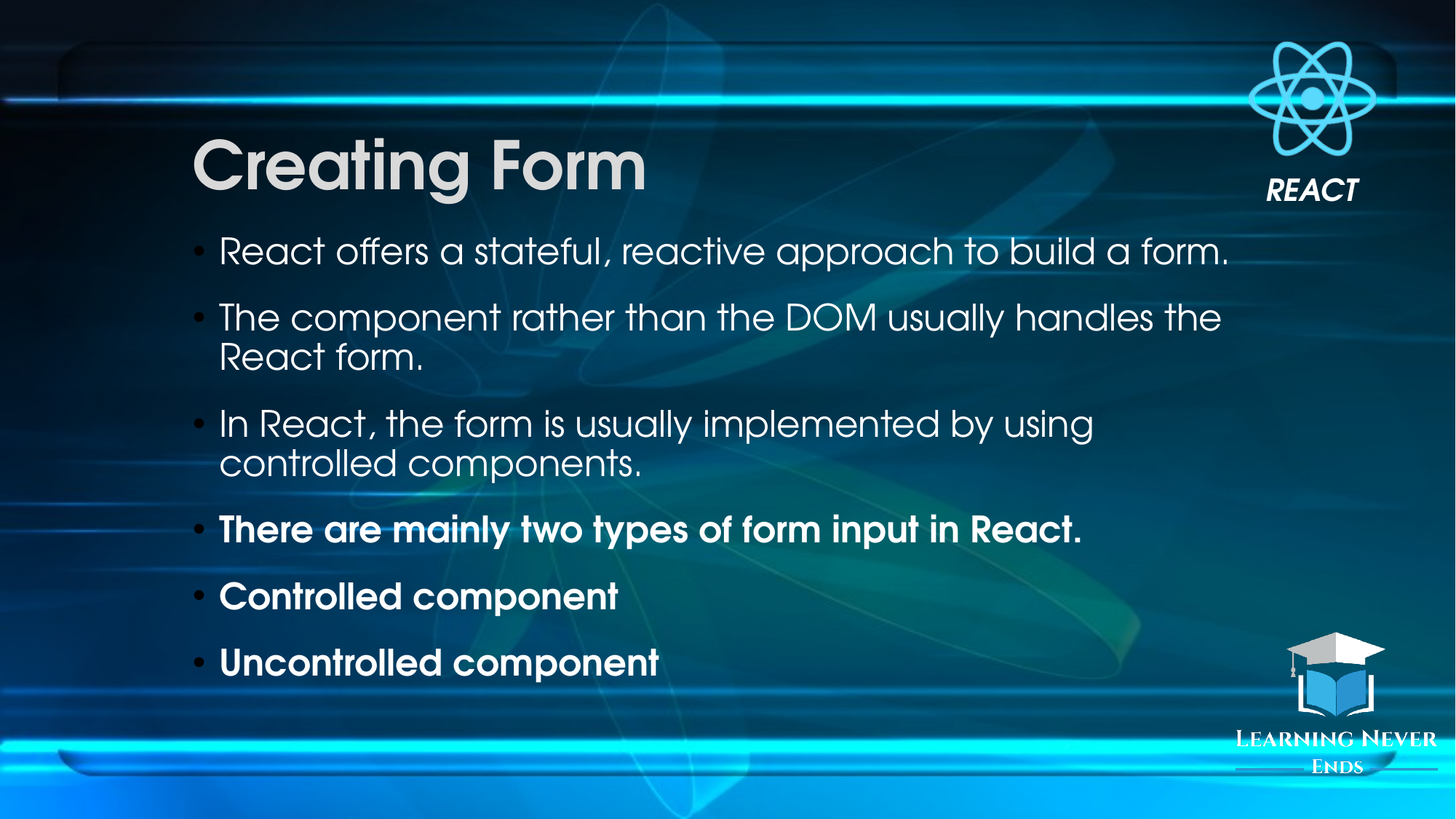

# Creating Form
React offers a stateful, reactive approach to build a form.
The component rather than the DOM usually handles the React form.
In React, the form is usually implemented by using controlled components.
There are mainly two types of form input in React.
Controlled component
Uncontrolled component